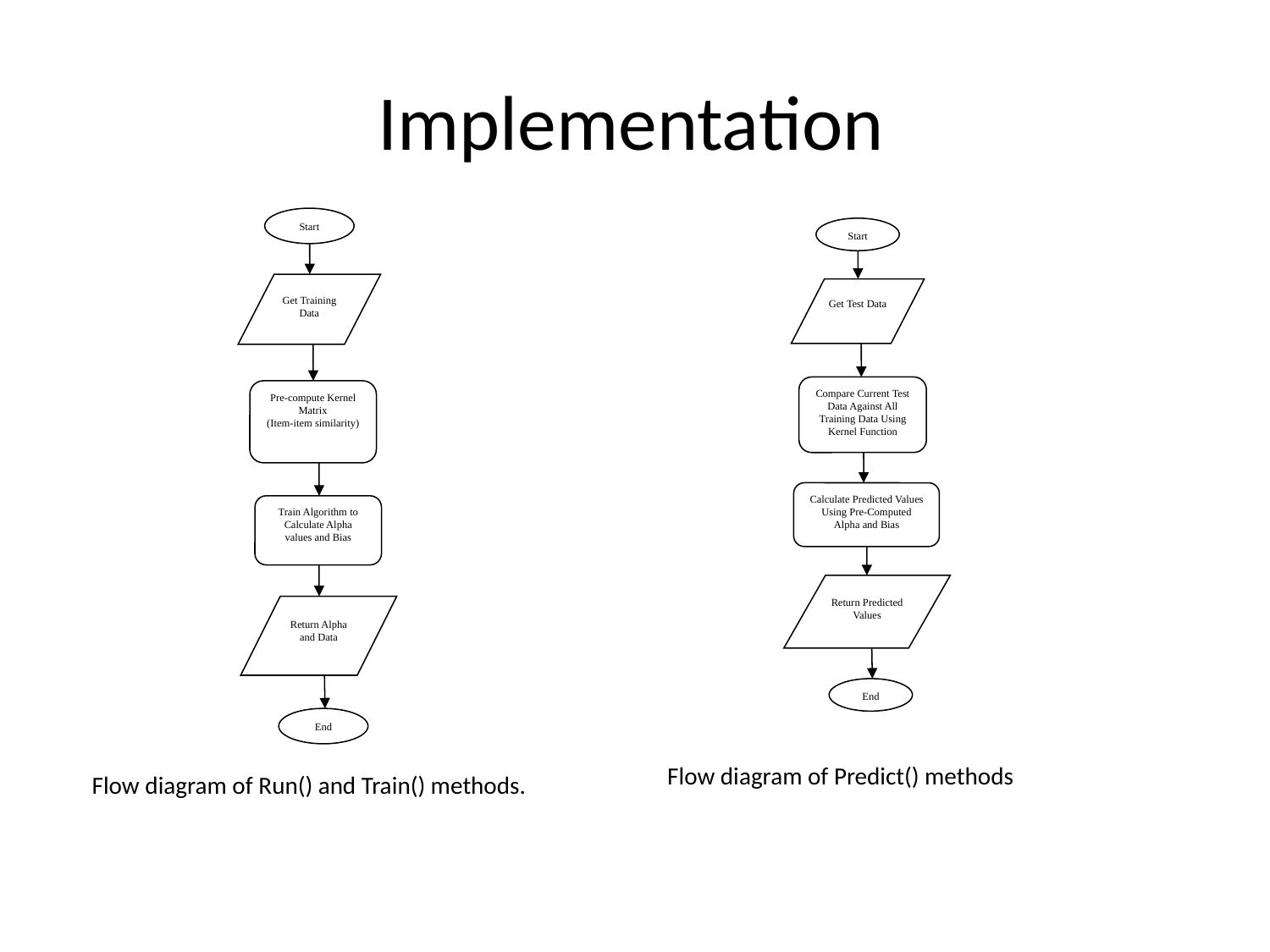

# Implementation
Start

Get Training Data

Pre-compute Kernel Matrix
(Item-item similarity)

Train Algorithm to Calculate Alpha values and Bias

Return Alpha and Data

End
Start

Get Test Data

Compare Current Test Data Against All Training Data Using Kernel Function

Calculate Predicted Values Using Pre-Computed Alpha and Bias

Return Predicted Values

End
Flow diagram of Predict() methods
Flow diagram of Run() and Train() methods.